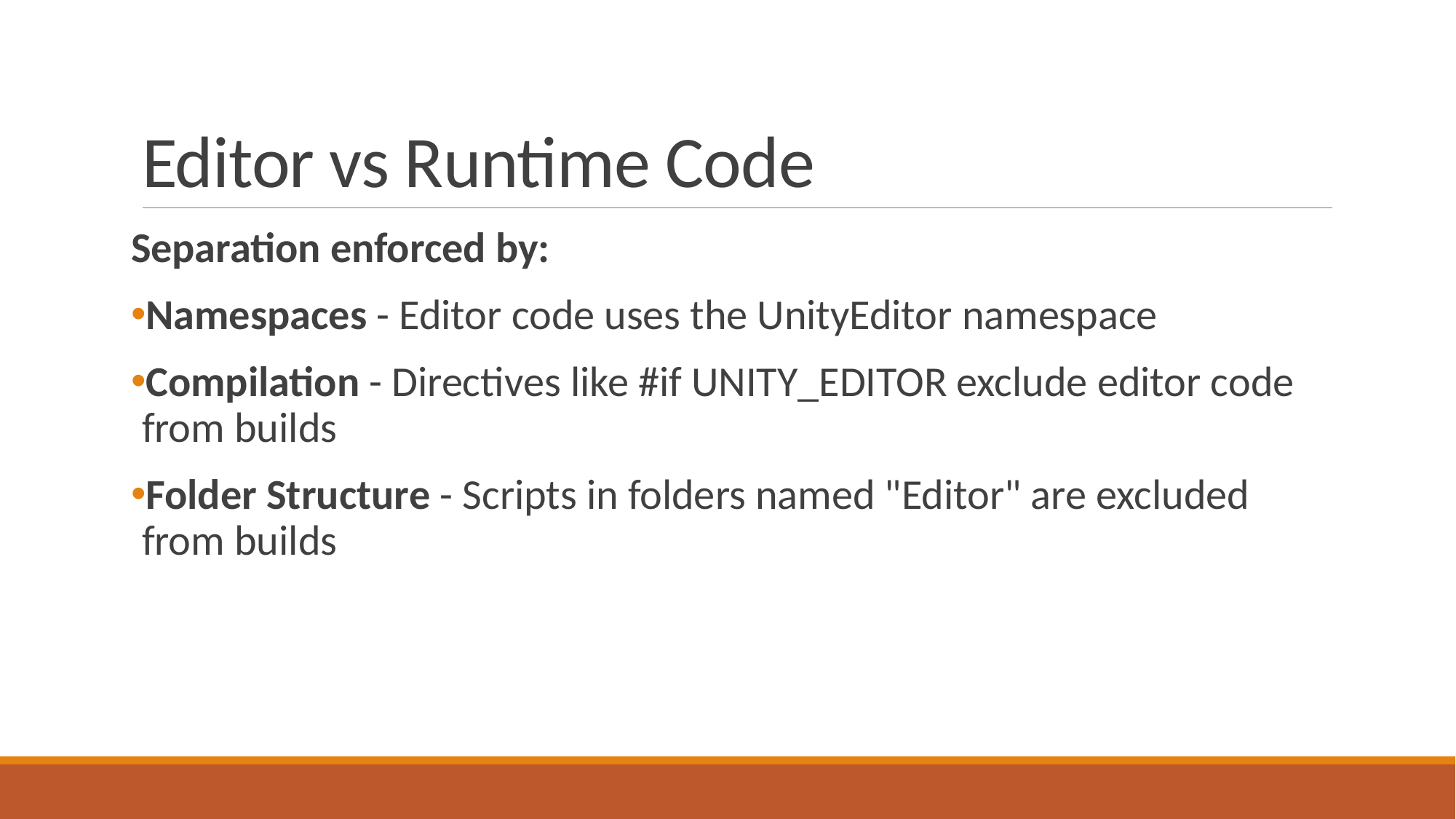

# Editor vs Runtime Code
Separation enforced by:
Namespaces - Editor code uses the UnityEditor namespace
Compilation - Directives like #if UNITY_EDITOR exclude editor code from builds
Folder Structure - Scripts in folders named "Editor" are excluded from builds